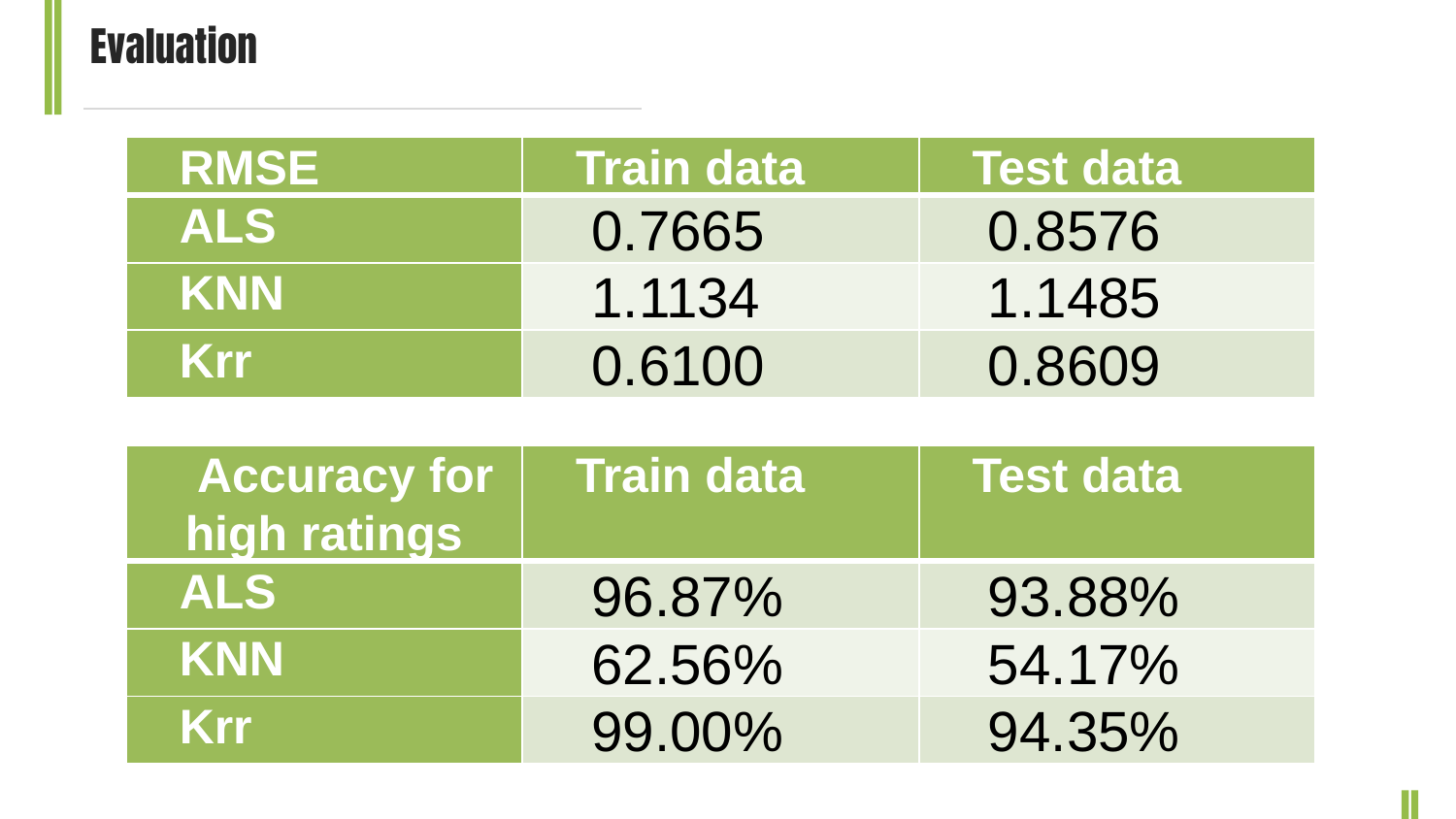

Evaluation
| RMSE | Train data | Test data |
| --- | --- | --- |
| ALS | 0.7665 | 0.8576 |
| KNN | 1.1134 | 1.1485 |
| Krr | 0.6100 | 0.8609 |
| Accuracy for high ratings | Train data | Test data |
| --- | --- | --- |
| ALS | 96.87% | 93.88% |
| KNN | 62.56% | 54.17% |
| Krr | 99.00% | 94.35% |